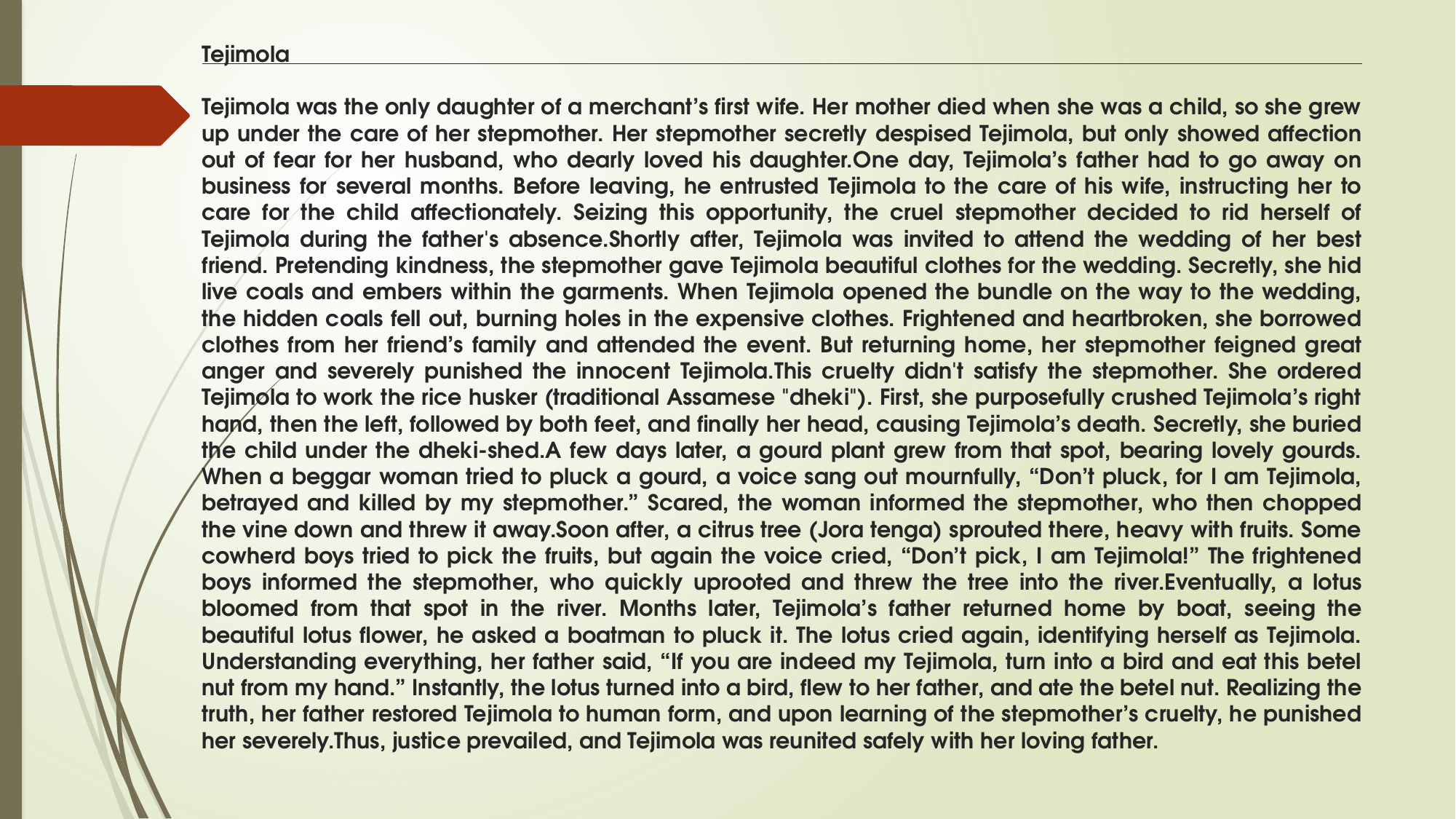

# Tejimola Tejimola was the only daughter of a merchant’s first wife. Her mother died when she was a child, so she grew up under the care of her stepmother. Her stepmother secretly despised Tejimola, but only showed affection out of fear for her husband, who dearly loved his daughter.One day, Tejimola’s father had to go away on business for several months. Before leaving, he entrusted Tejimola to the care of his wife, instructing her to care for the child affectionately. Seizing this opportunity, the cruel stepmother decided to rid herself of Tejimola during the father's absence.Shortly after, Tejimola was invited to attend the wedding of her best friend. Pretending kindness, the stepmother gave Tejimola beautiful clothes for the wedding. Secretly, she hid live coals and embers within the garments. When Tejimola opened the bundle on the way to the wedding, the hidden coals fell out, burning holes in the expensive clothes. Frightened and heartbroken, she borrowed clothes from her friend’s family and attended the event. But returning home, her stepmother feigned great anger and severely punished the innocent Tejimola.This cruelty didn't satisfy the stepmother. She ordered Tejimola to work the rice husker (traditional Assamese "dheki"). First, she purposefully crushed Tejimola’s right hand, then the left, followed by both feet, and finally her head, causing Tejimola’s death. Secretly, she buried the child under the dheki-shed.A few days later, a gourd plant grew from that spot, bearing lovely gourds. When a beggar woman tried to pluck a gourd, a voice sang out mournfully, “Don’t pluck, for I am Tejimola, betrayed and killed by my stepmother.” Scared, the woman informed the stepmother, who then chopped the vine down and threw it away.Soon after, a citrus tree (Jora tenga) sprouted there, heavy with fruits. Some cowherd boys tried to pick the fruits, but again the voice cried, “Don’t pick, I am Tejimola!” The frightened boys informed the stepmother, who quickly uprooted and threw the tree into the river.Eventually, a lotus bloomed from that spot in the river. Months later, Tejimola’s father returned home by boat, seeing the beautiful lotus flower, he asked a boatman to pluck it. The lotus cried again, identifying herself as Tejimola. Understanding everything, her father said, “If you are indeed my Tejimola, turn into a bird and eat this betel nut from my hand.” Instantly, the lotus turned into a bird, flew to her father, and ate the betel nut. Realizing the truth, her father restored Tejimola to human form, and upon learning of the stepmother’s cruelty, he punished her severely.Thus, justice prevailed, and Tejimola was reunited safely with her loving father.